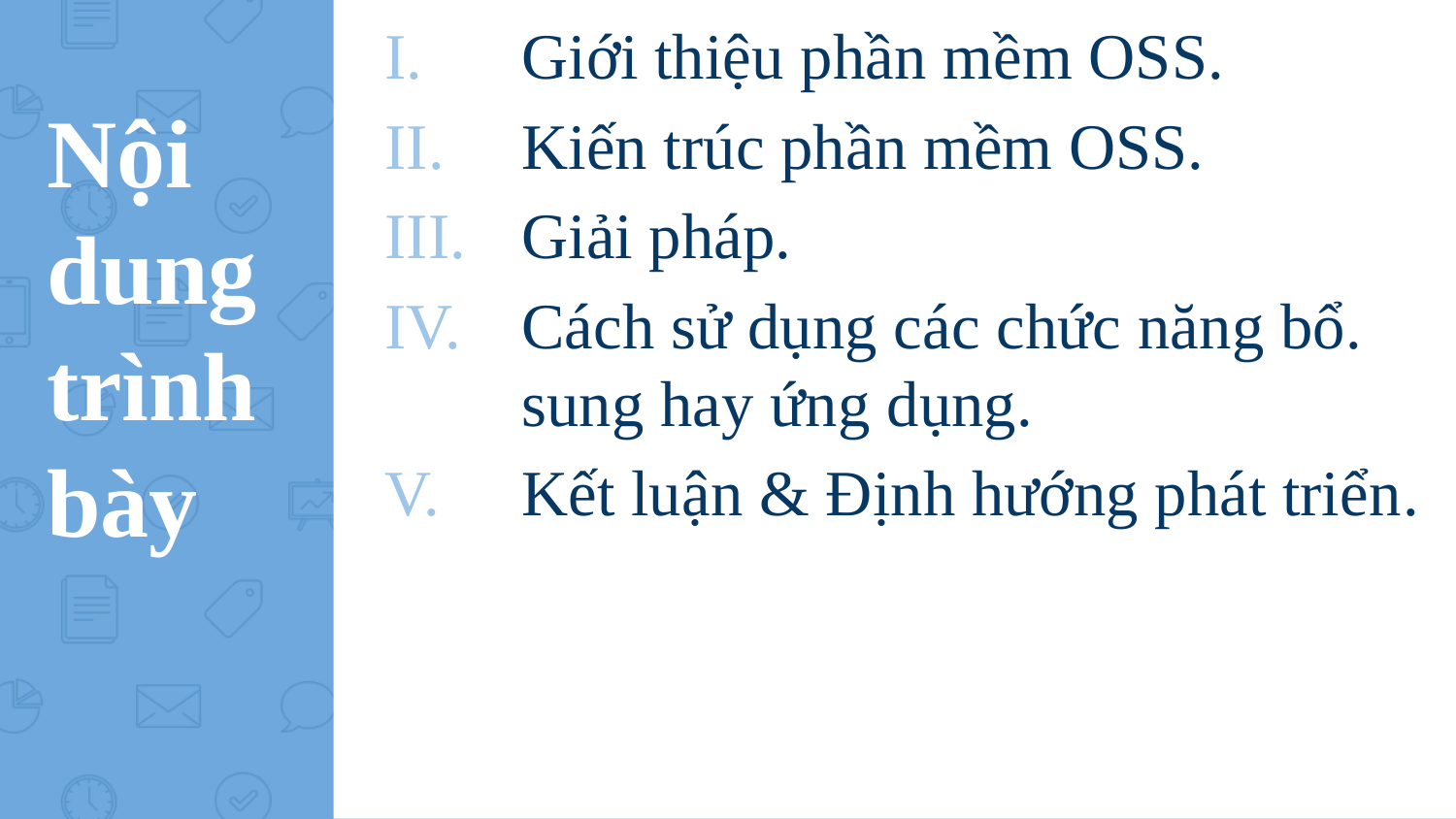

Giới thiệu phần mềm OSS.
Kiến trúc phần mềm OSS.
Giải pháp.
Cách sử dụng các chức năng bổ. sung hay ứng dụng.
Kết luận & Định hướng phát triển.
# Nội dung trình bày